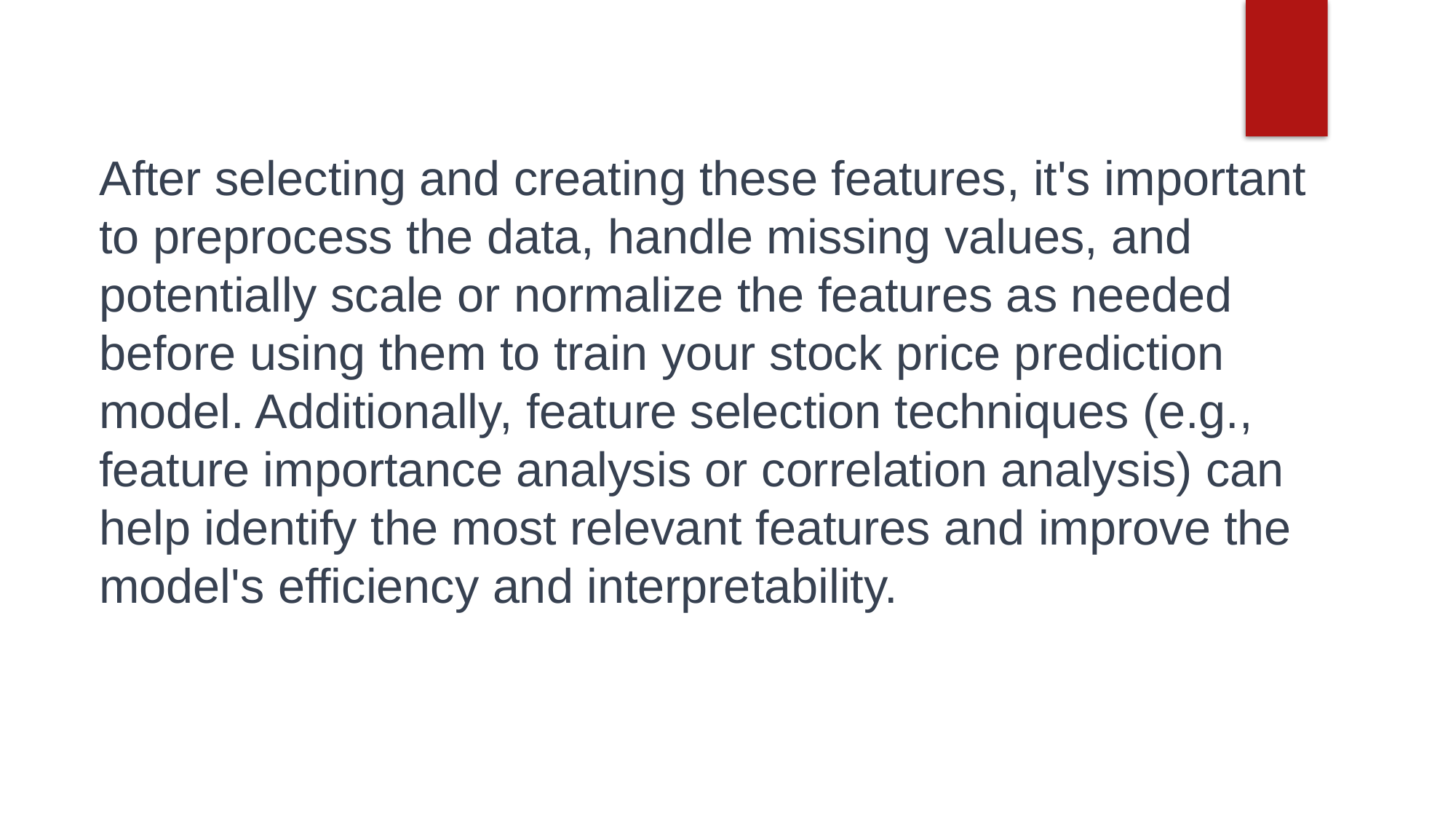

After selecting and creating these features, it's important to preprocess the data, handle missing values, and potentially scale or normalize the features as needed before using them to train your stock price prediction model. Additionally, feature selection techniques (e.g., feature importance analysis or correlation analysis) can help identify the most relevant features and improve the model's efficiency and interpretability.